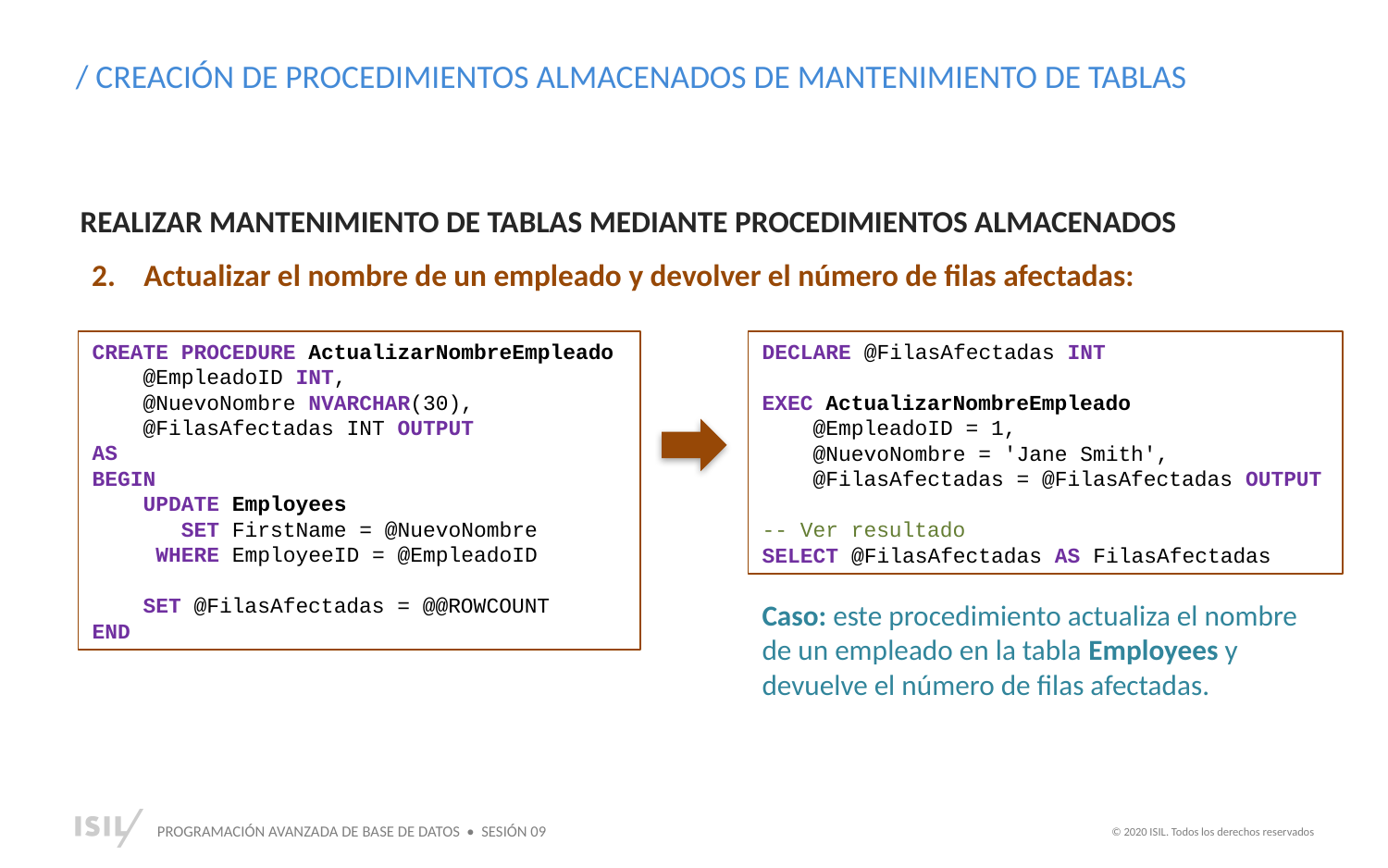

/ CREACIÓN DE PROCEDIMIENTOS ALMACENADOS DE MANTENIMIENTO DE TABLAS
REALIZAR MANTENIMIENTO DE TABLAS MEDIANTE PROCEDIMIENTOS ALMACENADOS
Actualizar el nombre de un empleado y devolver el número de filas afectadas:
CREATE PROCEDURE ActualizarNombreEmpleado
    @EmpleadoID INT,
    @NuevoNombre NVARCHAR(30),
    @FilasAfectadas INT OUTPUT
AS
BEGIN
    UPDATE Employees
       SET FirstName = @NuevoNombre
     WHERE EmployeeID = @EmpleadoID

    SET @FilasAfectadas = @@ROWCOUNT
END
DECLARE @FilasAfectadas INT

EXEC ActualizarNombreEmpleado
    @EmpleadoID = 1,
    @NuevoNombre = 'Jane Smith',
    @FilasAfectadas = @FilasAfectadas OUTPUT

-- Ver resultado
SELECT @FilasAfectadas AS FilasAfectadas

Caso: este procedimiento actualiza el nombre de un empleado en la tabla Employees y devuelve el número de filas afectadas.